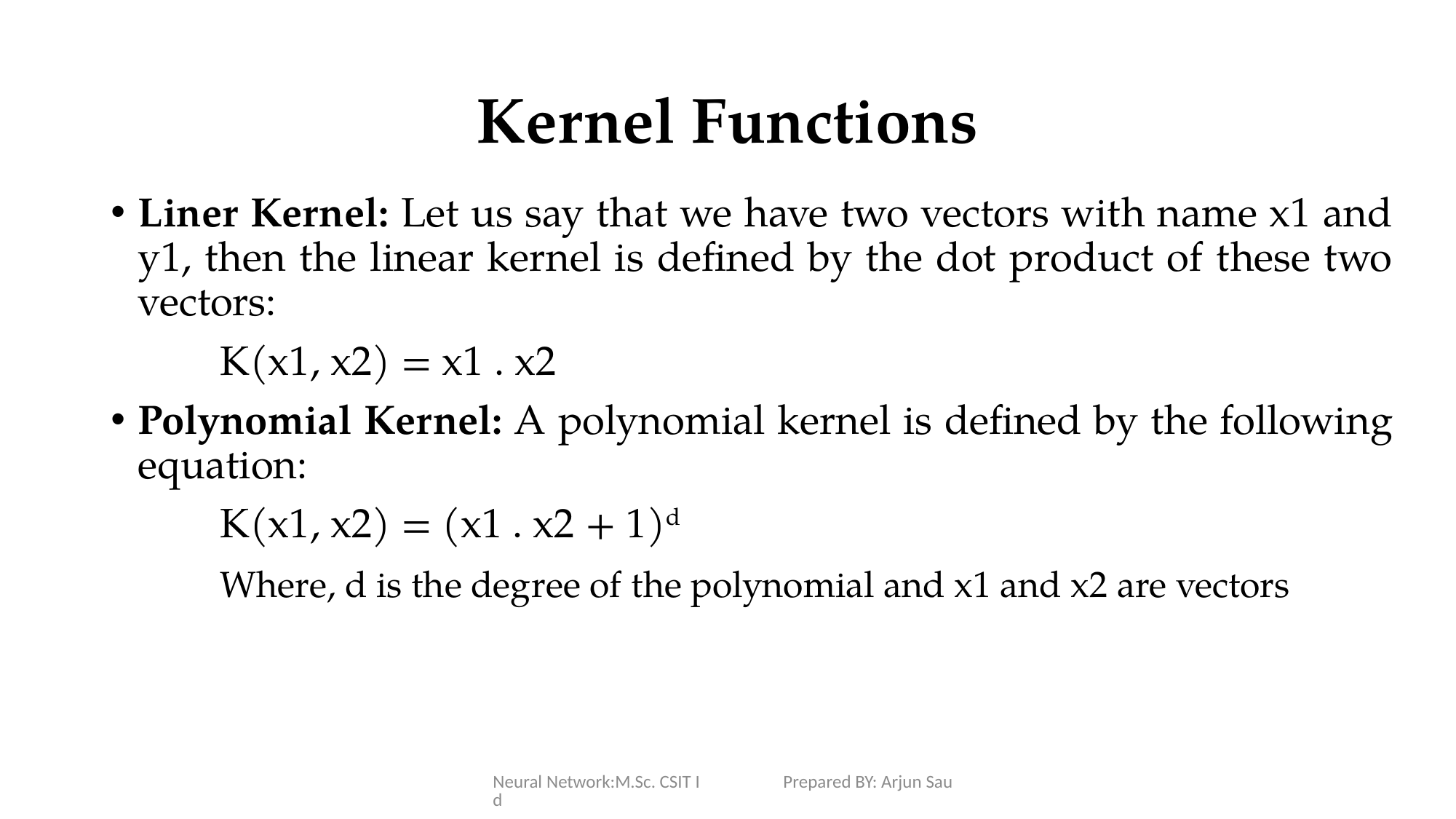

# Kernel Functions
Liner Kernel: Let us say that we have two vectors with name x1 and y1, then the linear kernel is defined by the dot product of these two vectors:
	K(x1, x2) = x1 . x2
Polynomial Kernel: A polynomial kernel is defined by the following equation:
	K(x1, x2) = (x1 . x2 + 1)d
	Where, d is the degree of the polynomial and x1 and x2 are vectors

Neural Network:M.Sc. CSIT I                    Prepared BY: Arjun Saud